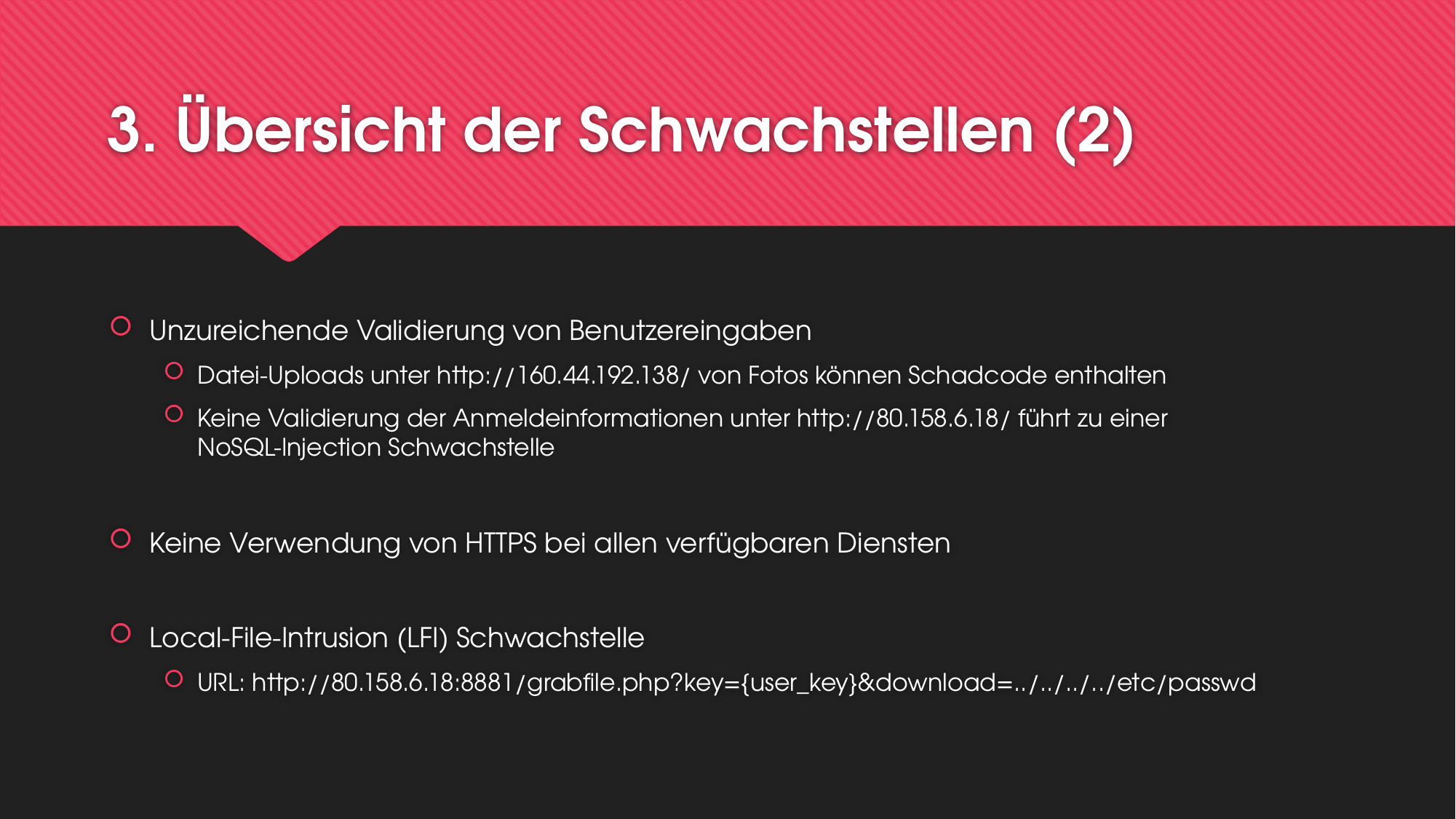

# 3. Übersicht der Schwachstellen (2)
Unzureichende Validierung von Benutzereingaben
Datei-Uploads unter http://160.44.192.138/ von Fotos können Schadcode enthalten
Keine Validierung der Anmeldeinformationen unter http://80.158.6.18/ führt zu einer
NoSQL-Injection Schwachstelle

Keine Verwendung von HTTPS bei allen verfügbaren Diensten

Local-File-Intrusion (LFI) Schwachstelle
URL: http://80.158.6.18:8881/grabfile.php?key={user_key}&download=../../../../etc/passwd